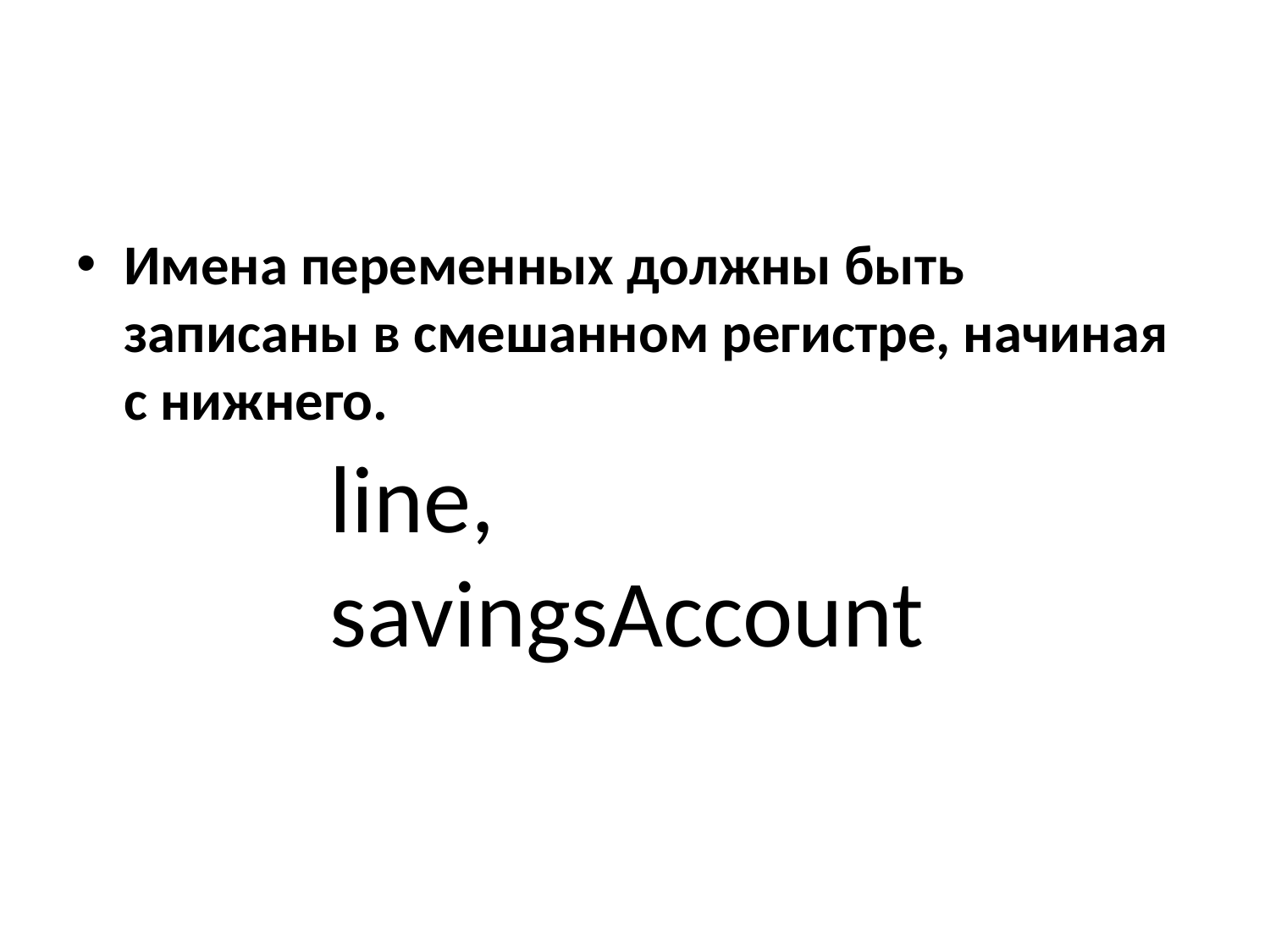

#
Имена переменных должны быть записаны в смешанном регистре, начиная с нижнего.

line, savingsAccount